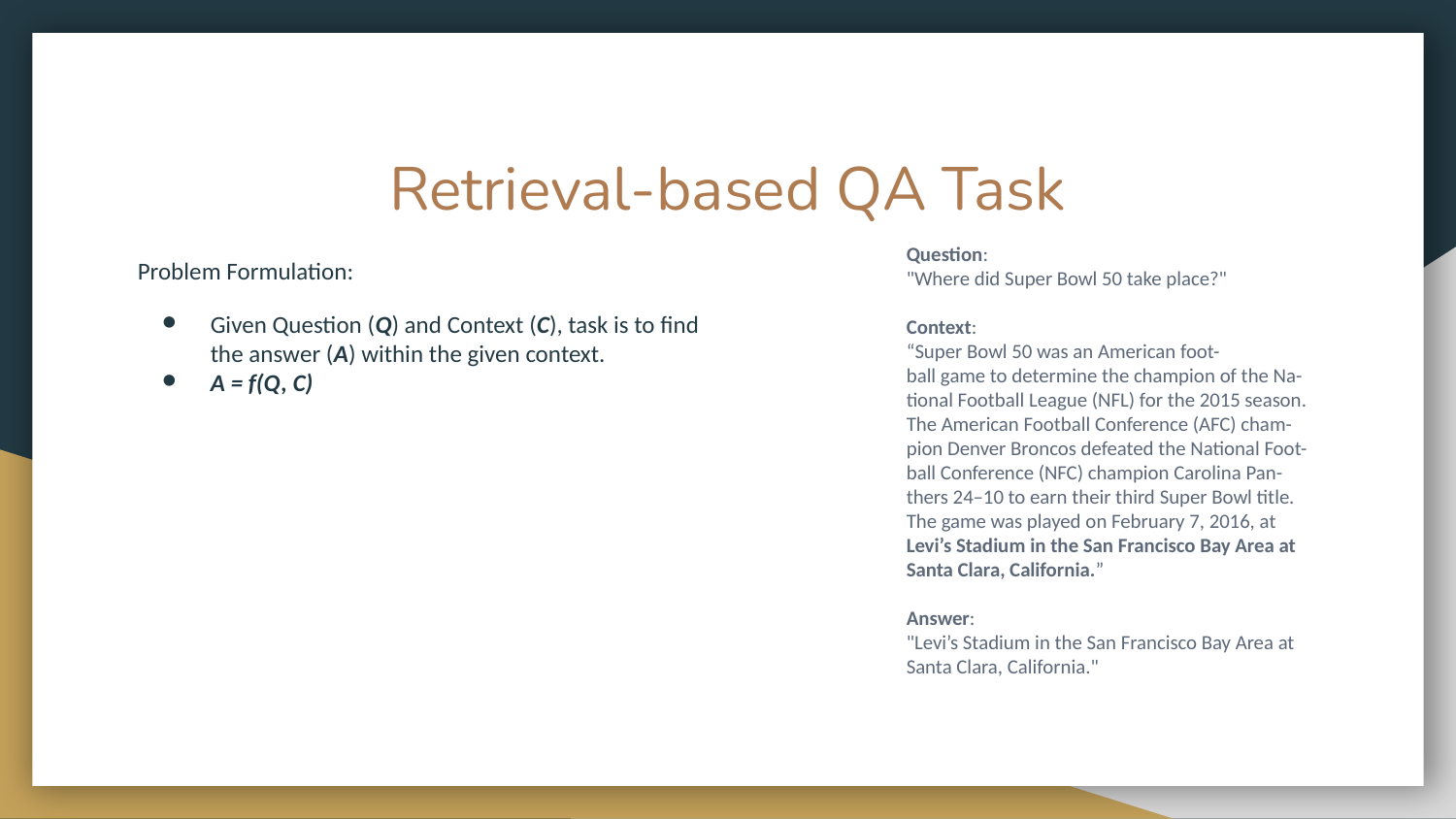

# Retrieval-based QA Task
Question:
"Where did Super Bowl 50 take place?"

Context:
“Super Bowl 50 was an American foot-
ball game to determine the champion of the Na-
tional Football League (NFL) for the 2015 season.
The American Football Conference (AFC) cham-
pion Denver Broncos defeated the National Foot-
ball Conference (NFC) champion Carolina Pan-
thers 24–10 to earn their third Super Bowl title.
The game was played on February 7, 2016, at
Levi’s Stadium in the San Francisco Bay Area at
Santa Clara, California.”

Answer:
"Levi’s Stadium in the San Francisco Bay Area at
Santa Clara, California."

Problem Formulation:
Given Question (Q) and Context (C), task is to find the answer (A) within the given context.
A = f(Q, C)